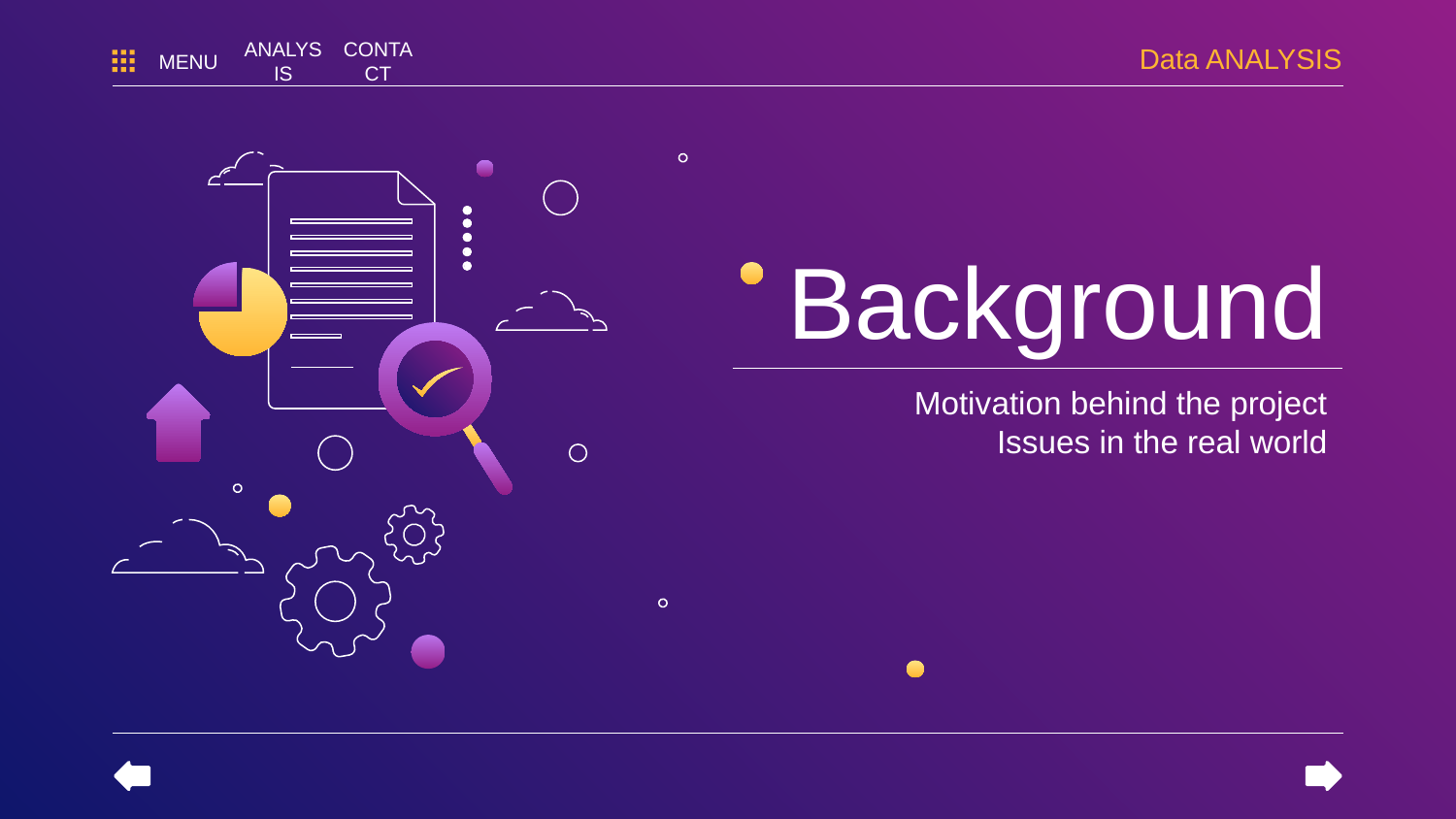

Data ANALYSIS
MENU
ANALYSIS
CONTACT

# Background

Motivation behind the project
Issues in the real world